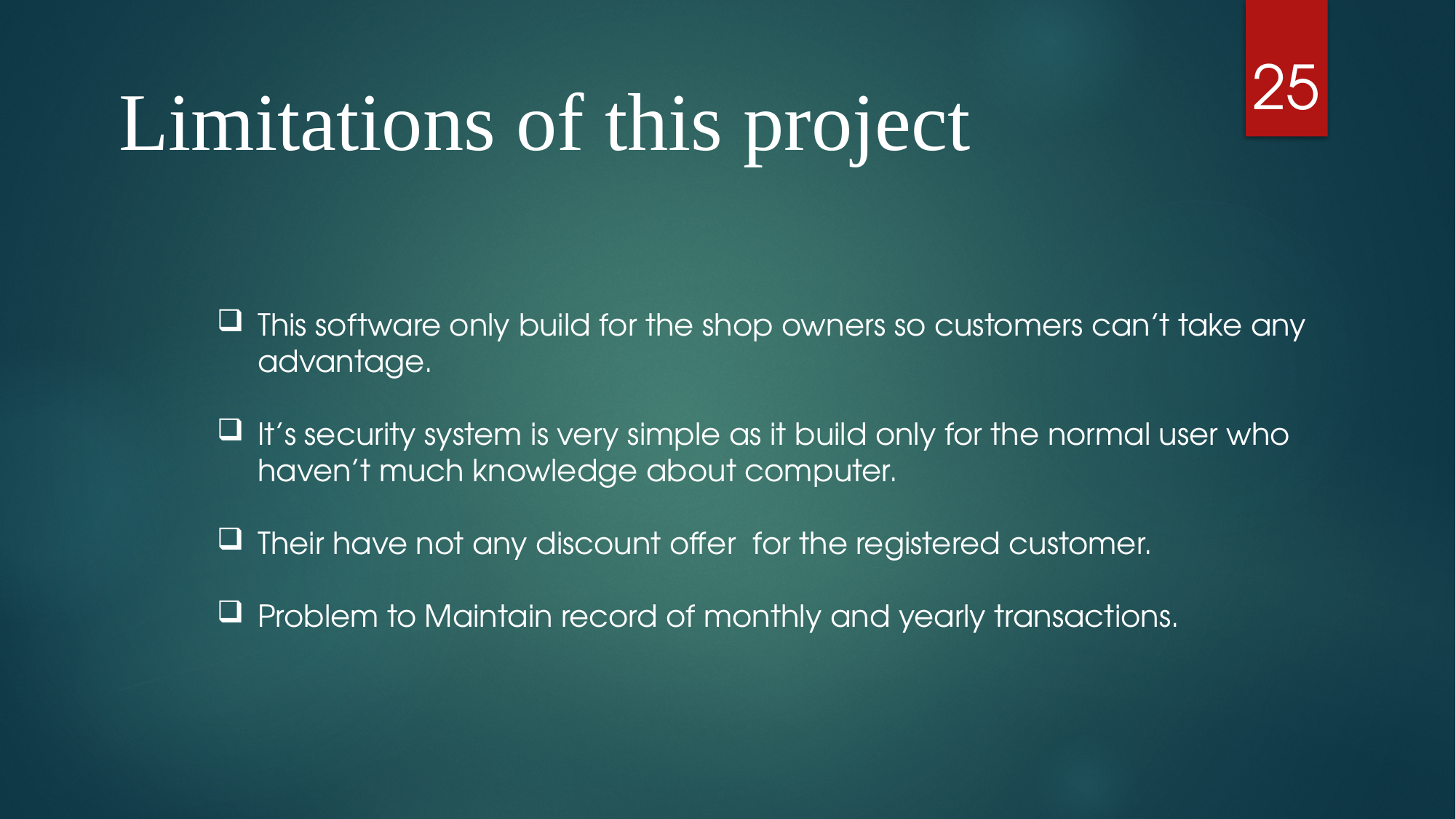

25
Limitations of this project

This software only build for the shop owners so customers can’t take any advantage.

It’s security system is very simple as it build only for the normal user who haven’t much knowledge about computer.

Their have not any discount offer  for the registered customer.

Problem to Maintain record of monthly and yearly transactions.